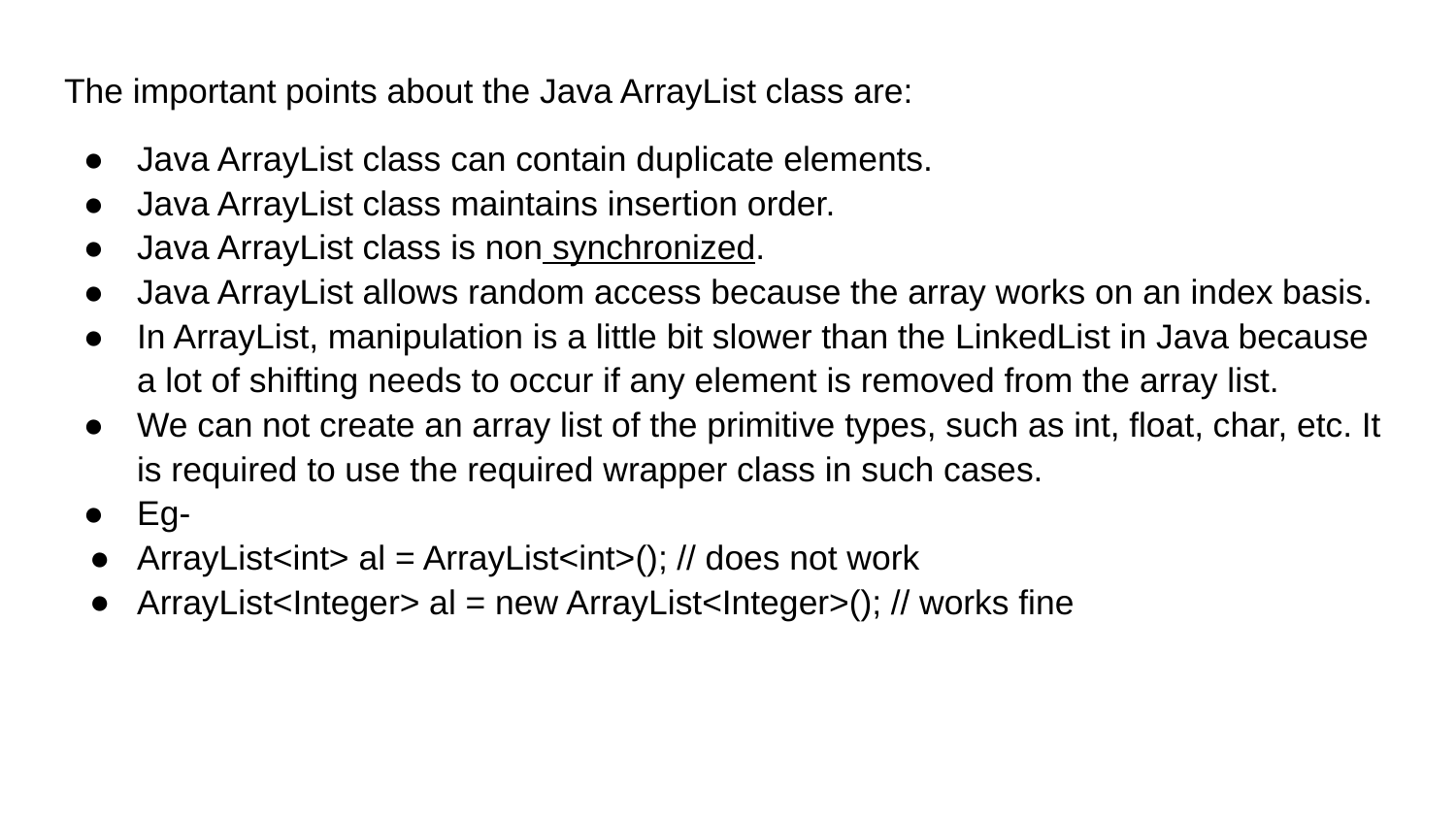

The important points about the Java ArrayList class are:
Java ArrayList class can contain duplicate elements.
Java ArrayList class maintains insertion order.
Java ArrayList class is non synchronized.
Java ArrayList allows random access because the array works on an index basis.
In ArrayList, manipulation is a little bit slower than the LinkedList in Java because a lot of shifting needs to occur if any element is removed from the array list.
We can not create an array list of the primitive types, such as int, float, char, etc. It is required to use the required wrapper class in such cases.
Eg-
ArrayList<int> al = ArrayList<int>(); // does not work
ArrayList<Integer> al = new ArrayList<Integer>(); // works fine